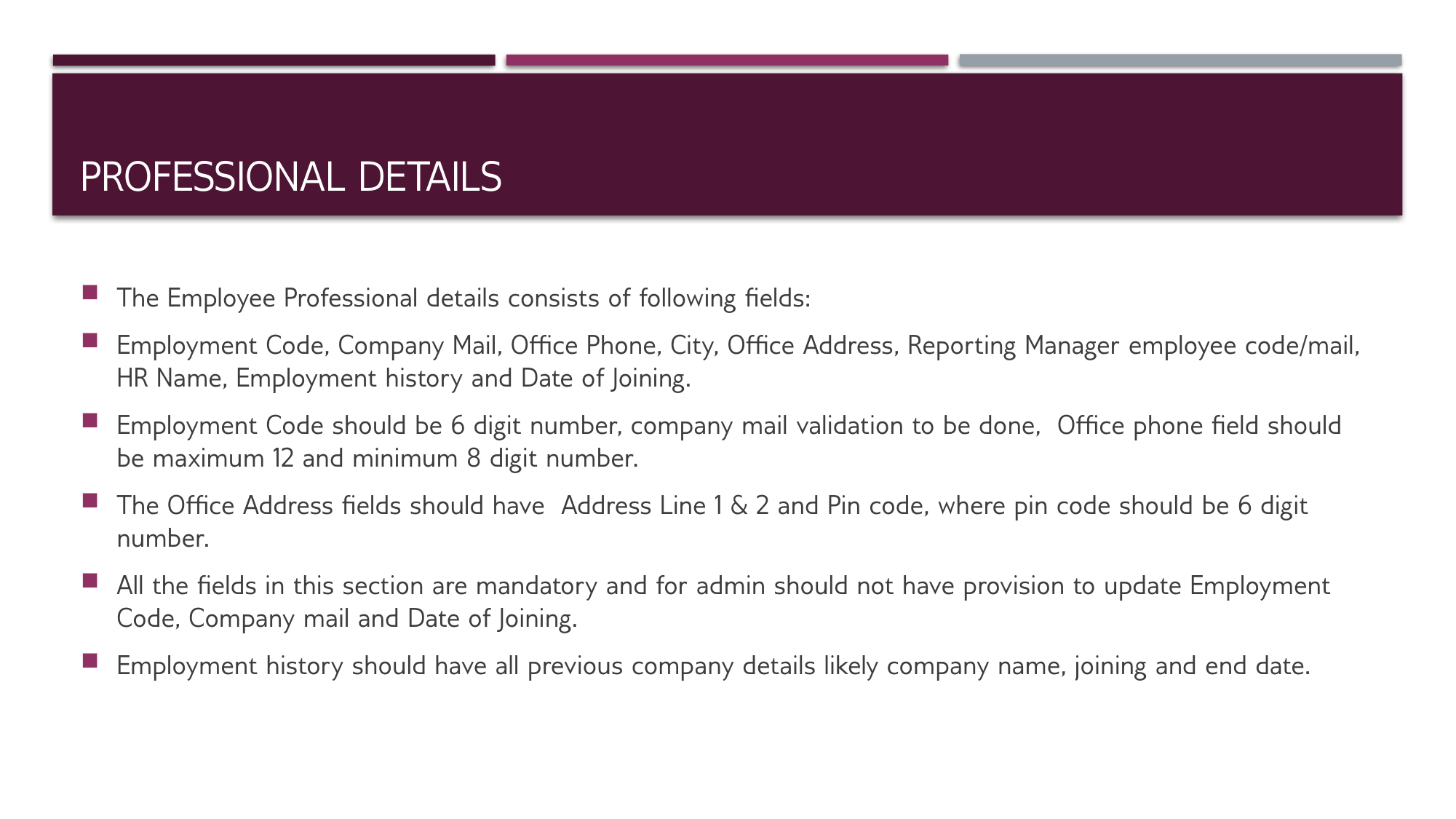

# Professional details
The Employee Professional details consists of following fields:
Employment Code, Company Mail, Office Phone, City, Office Address, Reporting Manager employee code/mail, HR Name, Employment history and Date of Joining.
Employment Code should be 6 digit number, company mail validation to be done,  Office phone field should be maximum 12 and minimum 8 digit number.
The Office Address fields should have  Address Line 1 & 2 and Pin code, where pin code should be 6 digit number.
All the fields in this section are mandatory and for admin should not have provision to update Employment Code, Company mail and Date of Joining.
Employment history should have all previous company details likely company name, joining and end date.